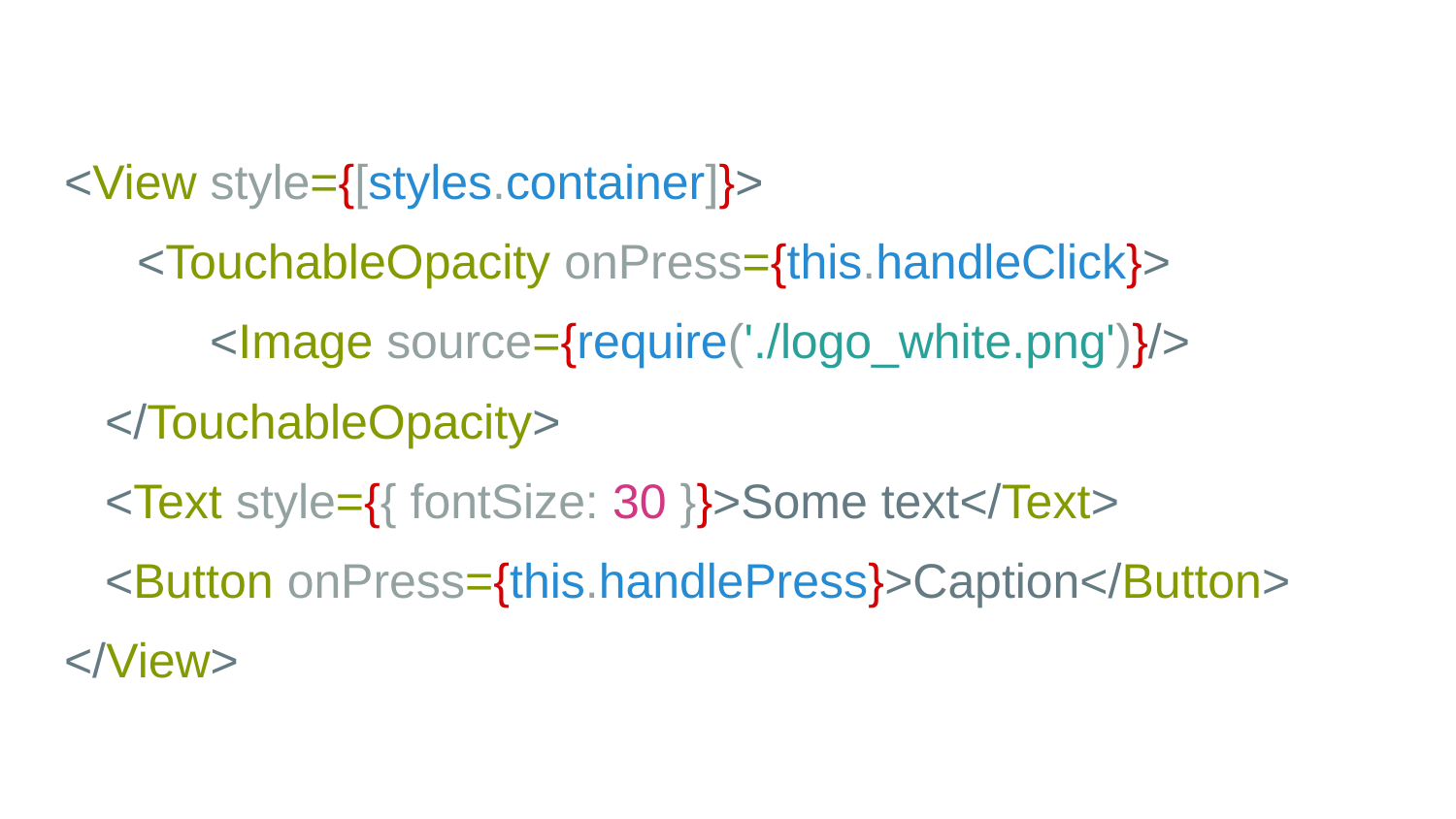

<View style={[styles.container]}>
<TouchableOpacity onPress={this.handleClick}>
<Image source={require('./logo_white.png')}/>
   </TouchableOpacity>
   <Text style={{ fontSize: 30 }}>Some text</Text>
   <Button onPress={this.handlePress}>Caption</Button>
</View>